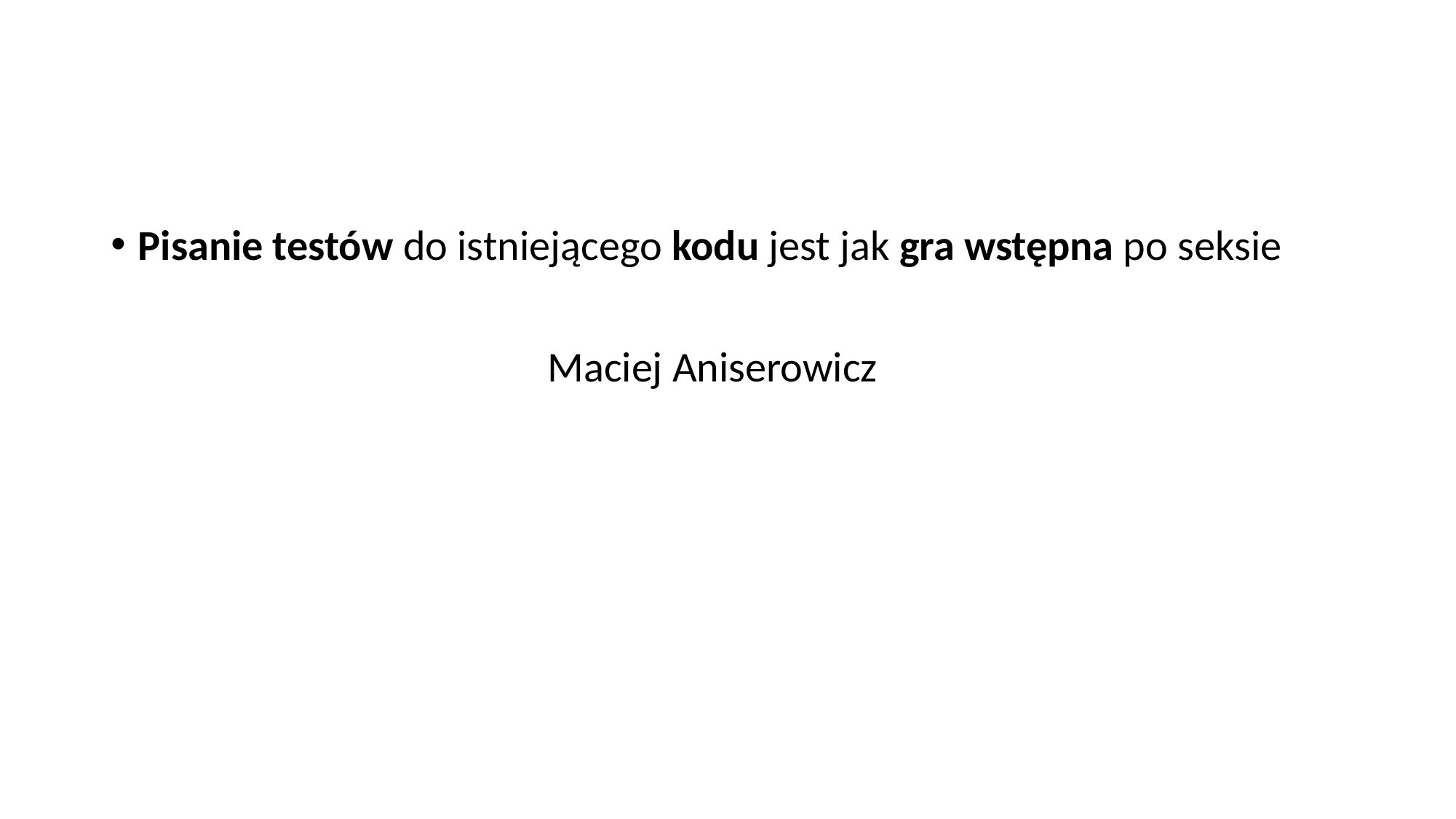

#
Pisanie testów do istniejącego kodu jest jak gra wstępna po seksie

				Maciej Aniserowicz